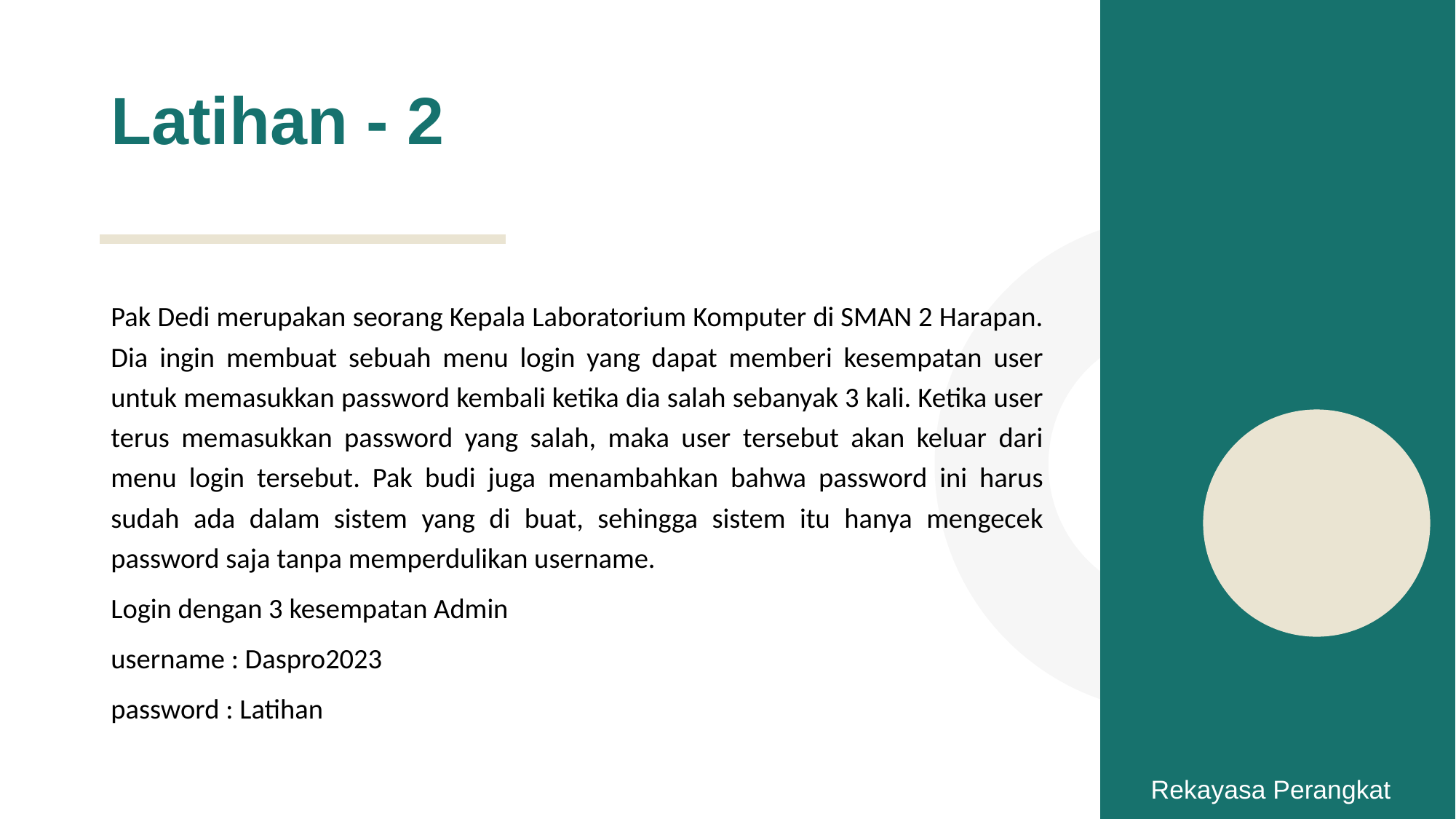

# Latihan - 2
Pak Dedi merupakan seorang Kepala Laboratorium Komputer di SMAN 2 Harapan. Dia ingin membuat sebuah menu login yang dapat memberi kesempatan user untuk memasukkan password kembali ketika dia salah sebanyak 3 kali. Ketika user terus memasukkan password yang salah, maka user tersebut akan keluar dari menu login tersebut. Pak budi juga menambahkan bahwa password ini harus sudah ada dalam sistem yang di buat, sehingga sistem itu hanya mengecek password saja tanpa memperdulikan username.
Login dengan 3 kesempatan Admin
username : Daspro2023
password : Latihan